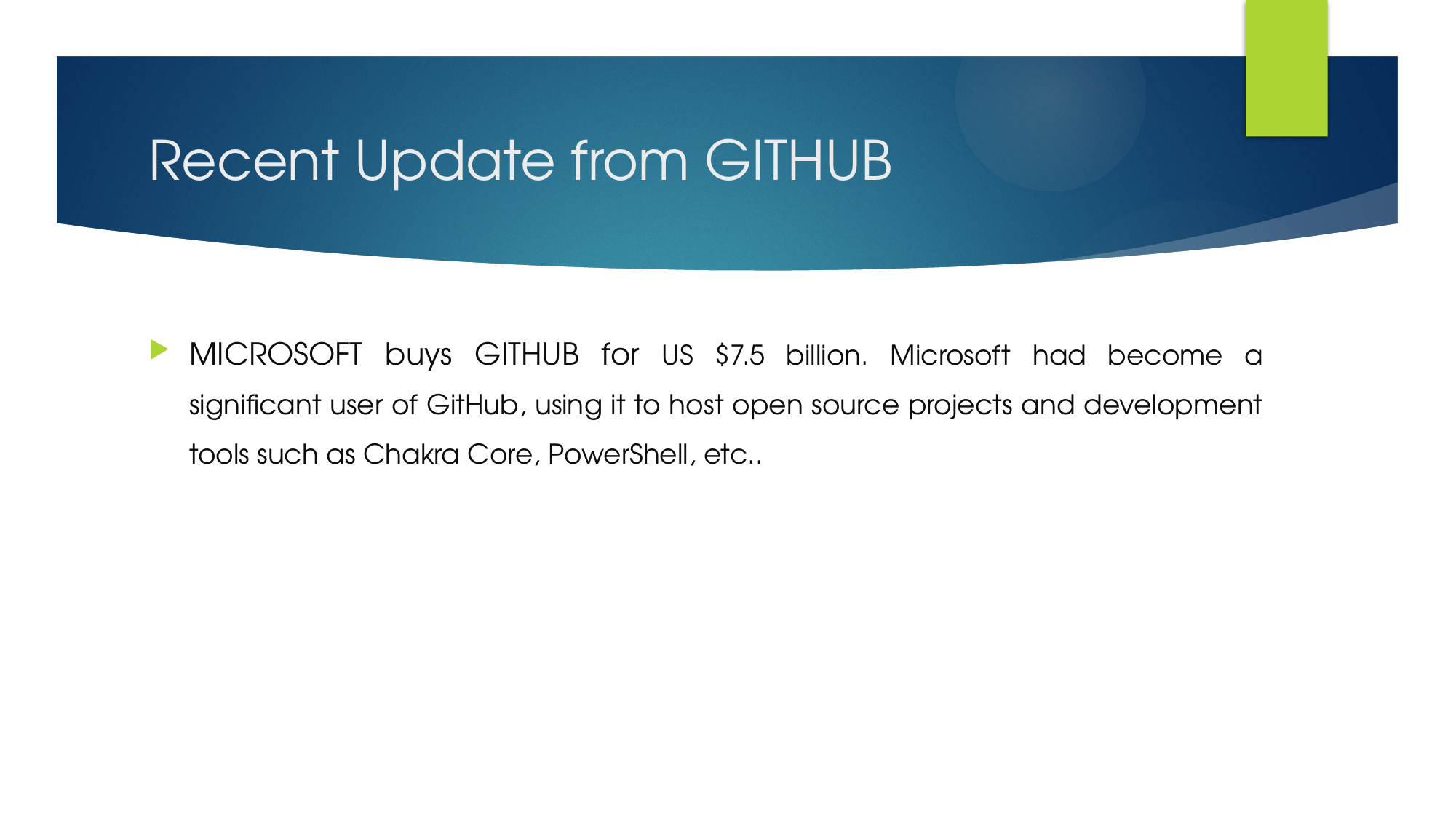

# Recent Update from GITHUB
MICROSOFT buys GITHUB for US $7.5 billion. Microsoft had become a significant user of GitHub, using it to host open source projects and development tools such as Chakra Core, PowerShell, etc..